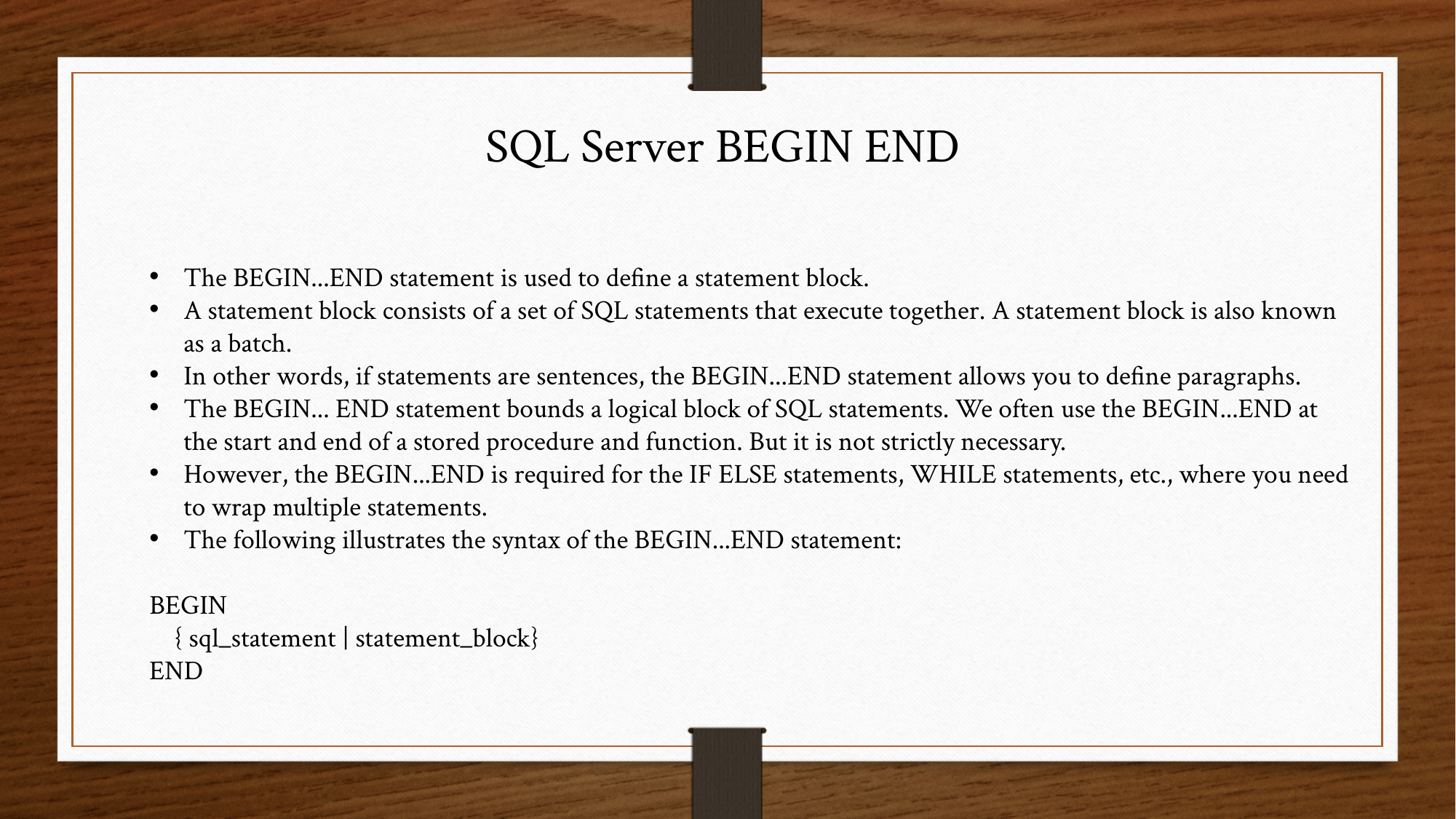

SQL Server BEGIN END
The BEGIN...END statement is used to define a statement block.
A statement block consists of a set of SQL statements that execute together. A statement block is also known as a batch.
In other words, if statements are sentences, the BEGIN...END statement allows you to define paragraphs.
The BEGIN... END statement bounds a logical block of SQL statements. We often use the BEGIN...END at the start and end of a stored procedure and function. But it is not strictly necessary.
However, the BEGIN...END is required for the IF ELSE statements, WHILE statements, etc., where you need to wrap multiple statements.
The following illustrates the syntax of the BEGIN...END statement:

BEGIN
    { sql_statement | statement_block}
END